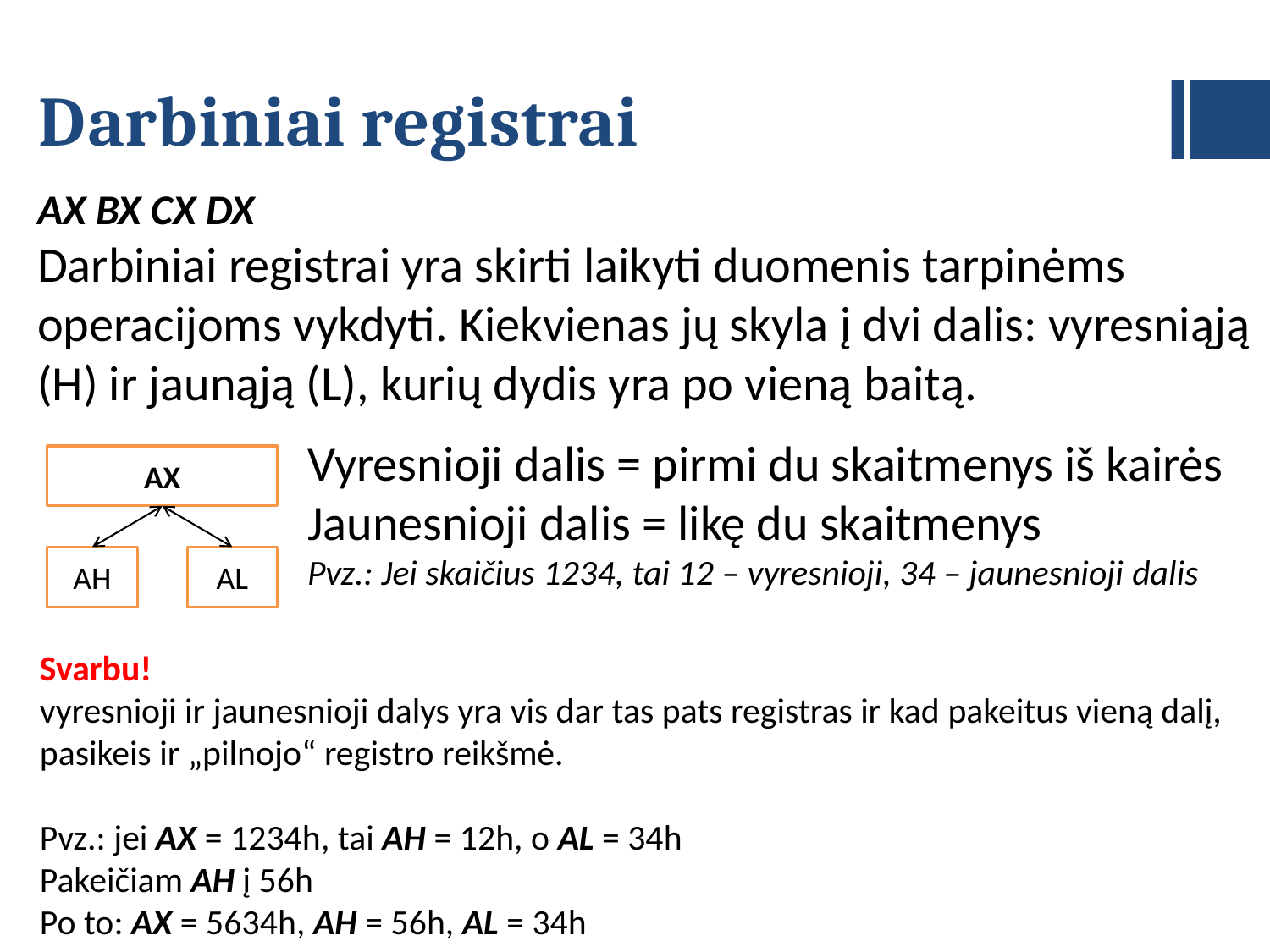

Darbiniai registrai
AX BX CX DX
Darbiniai registrai yra skirti laikyti duomenis tarpinėms operacijoms vykdyti. Kiekvienas jų skyla į dvi dalis: vyresniąją (H) ir jaunąją (L), kurių dydis yra po vieną baitą.
Vyresnioji dalis = pirmi du skaitmenys iš kairės
Jaunesnioji dalis = likę du skaitmenys
Pvz.: Jei skaičius 1234, tai 12 – vyresnioji, 34 – jaunesnioji dalis
AX
AH
AL
Svarbu!
vyresnioji ir jaunesnioji dalys yra vis dar tas pats registras ir kad pakeitus vieną dalį, pasikeis ir „pilnojo“ registro reikšmė.

Pvz.: jei AX = 1234h, tai AH = 12h, o AL = 34h
Pakeičiam AH į 56h
Po to: AX = 5634h, AH = 56h, AL = 34h